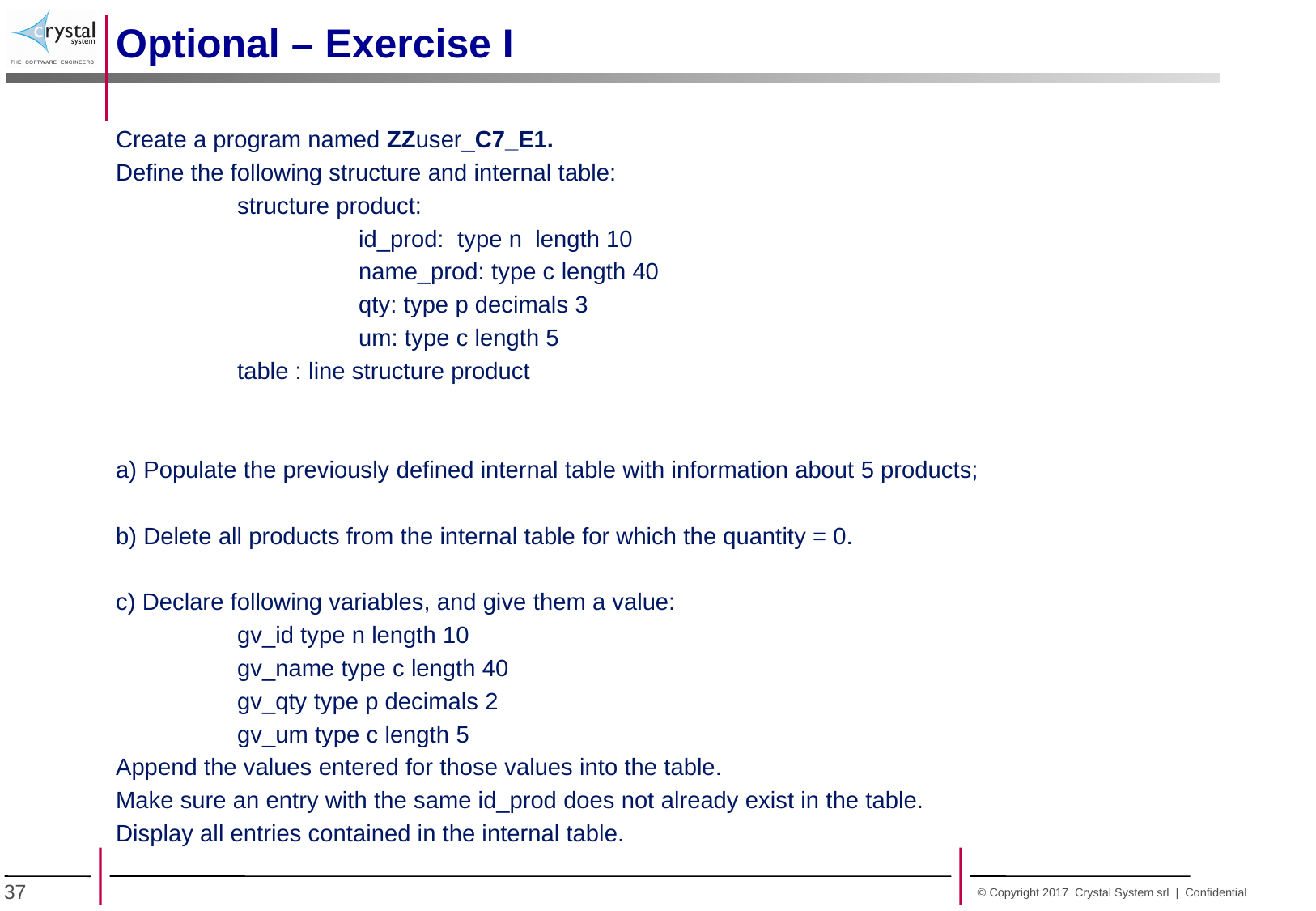

Optional – Exercise I
Create a program named ZZuser_C7_E1.
Define the following structure and internal table:
	structure product:
		id_prod:  type n  length 10
		name_prod: type c length 40
		qty: type p decimals 3
		um: type c length 5
 	table : line structure product

a) Populate the previously defined internal table with information about 5 products;

b) Delete all products from the internal table for which the quantity = 0.

c) Declare following variables, and give them a value:
	gv_id type n length 10
	gv_name type c length 40
	gv_qty type p decimals 2
	gv_um type c length 5
Append the values entered for those values into the table.
Make sure an entry with the same id_prod does not already exist in the table.
Display all entries contained in the internal table.